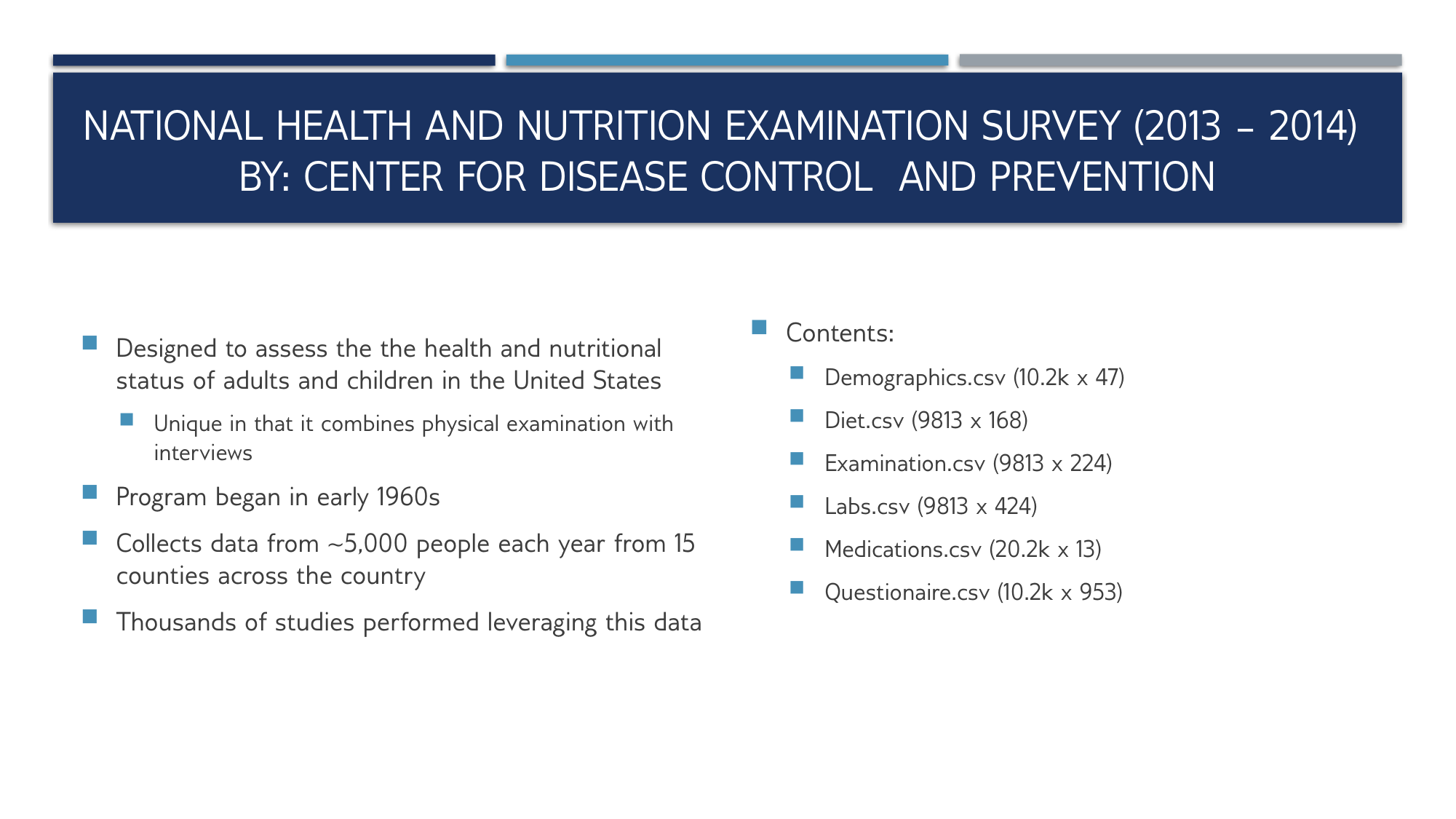

# National health and nutrition examination survey (2013 – 2014) by: Center for Disease control  and prevention
Contents:
Demographics.csv (10.2k x 47)
Diet.csv (9813 x 168)
Examination.csv (9813 x 224)
Labs.csv (9813 x 424)
Medications.csv (20.2k x 13)
Questionaire.csv (10.2k x 953)

Designed to assess the the health and nutritional status of adults and children in the United States
Unique in that it combines physical examination with interviews
Program began in early 1960s
Collects data from ~5,000 people each year from 15 counties across the country
Thousands of studies performed leveraging this data